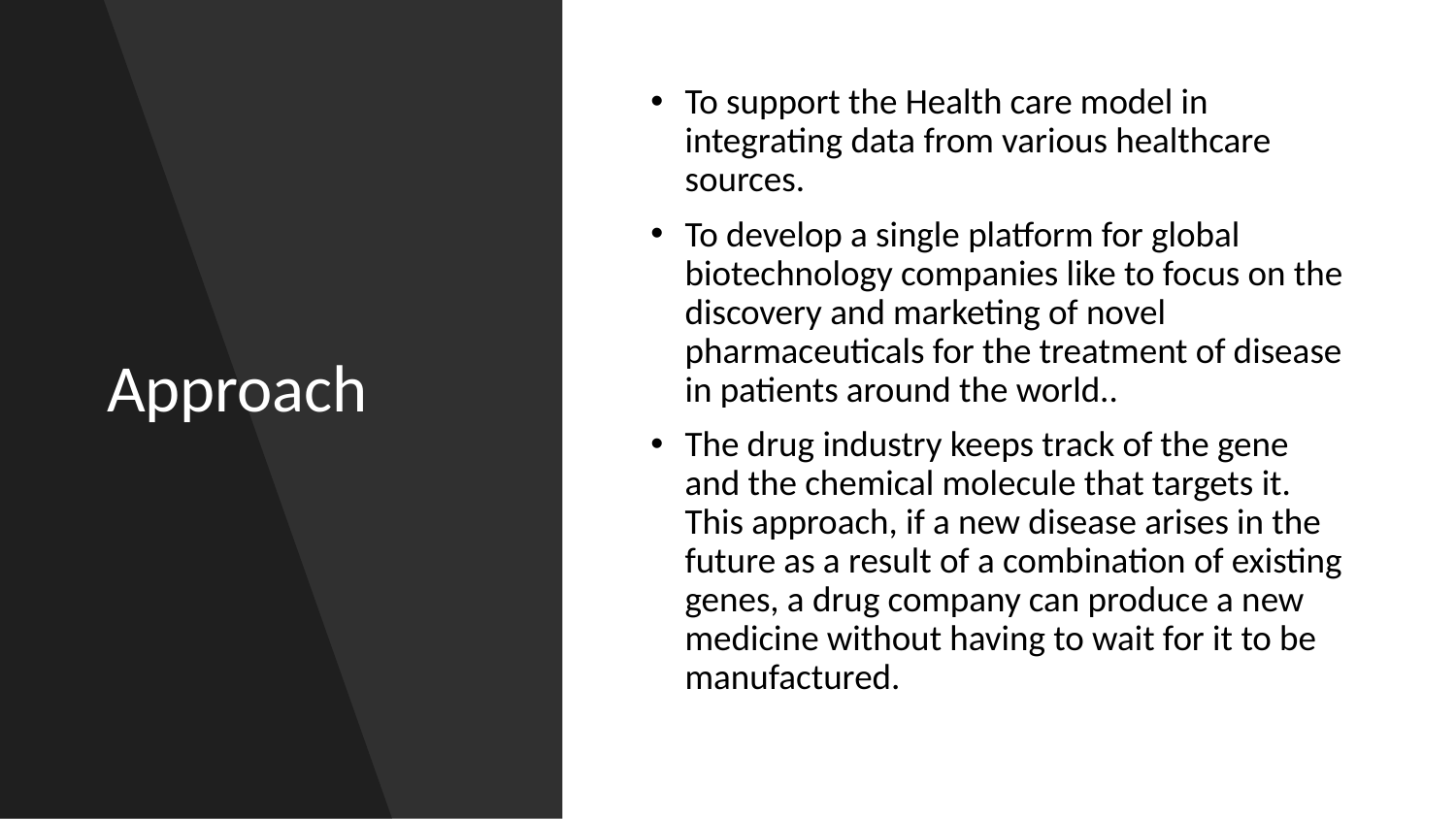

# Approach
To support the Health care model in integrating data from various healthcare sources.
To develop a single platform for global biotechnology companies like to focus on the discovery and marketing of novel pharmaceuticals for the treatment of disease in patients around the world..
The drug industry keeps track of the gene and the chemical molecule that targets it. This approach, if a new disease arises in the future as a result of a combination of existing genes, a drug company can produce a new medicine without having to wait for it to be manufactured.